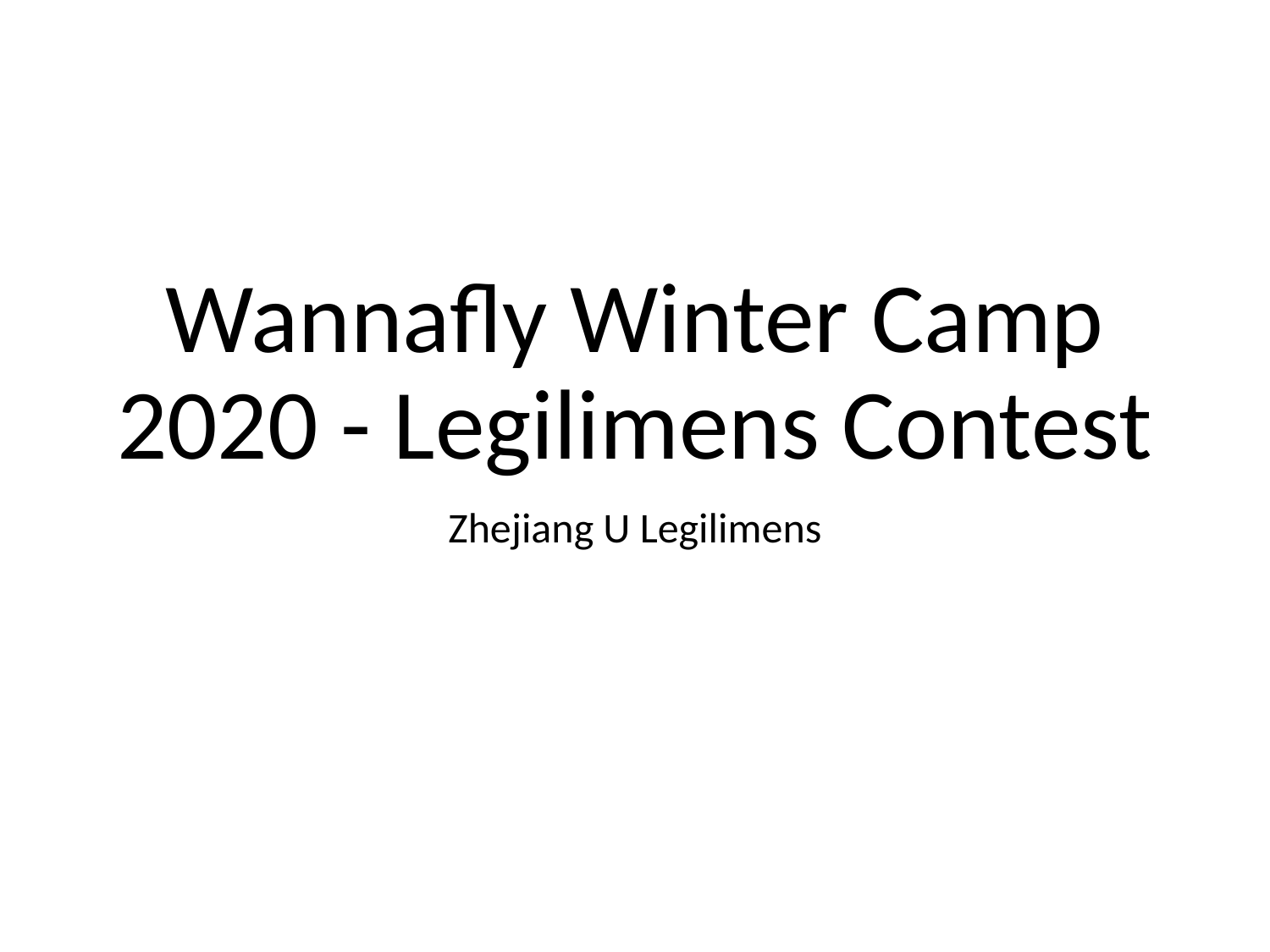

# Wannafly Winter Camp 2020 - Legilimens Contest
Zhejiang U Legilimens